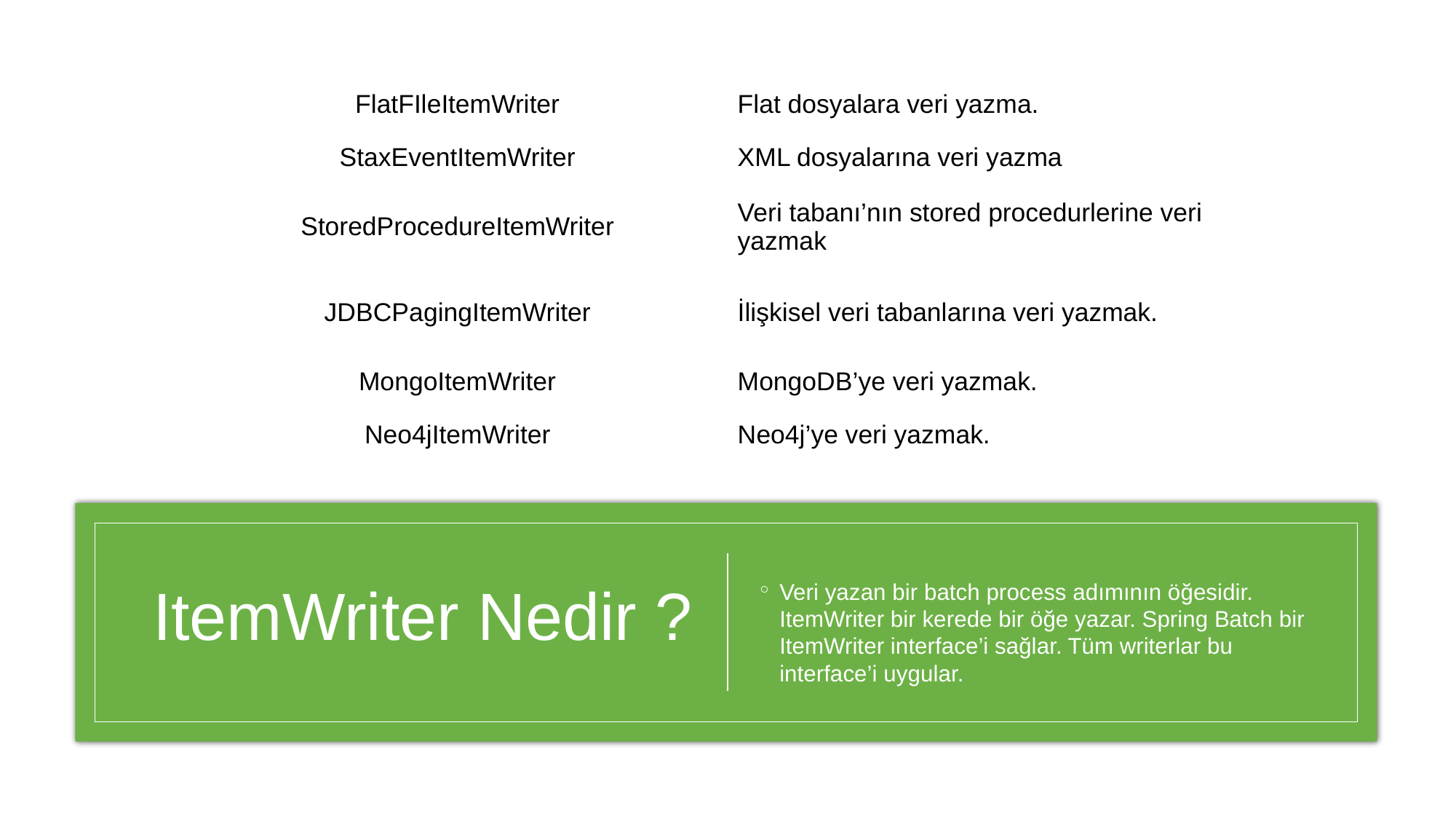

| FlatFIleItemWriter | Flat dosyalara veri yazma. |
| --- | --- |
| StaxEventItemWriter | XML dosyalarına veri yazma |
| StoredProcedureItemWriter | Veri tabanı’nın stored procedurlerine veri yazmak |
| JDBCPagingItemWriter | İlişkisel veri tabanlarına veri yazmak. |
| MongoItemWriter | MongoDB’ye veri yazmak. |
| Neo4jItemWriter | Neo4j’ye veri yazmak. |

ItemWriter Nedir ?
Veri yazan bir batch process adımının öğesidir. ItemWriter bir kerede bir öğe yazar. Spring Batch bir ItemWriter interface’i sağlar. Tüm writerlar bu interface’i uygular.